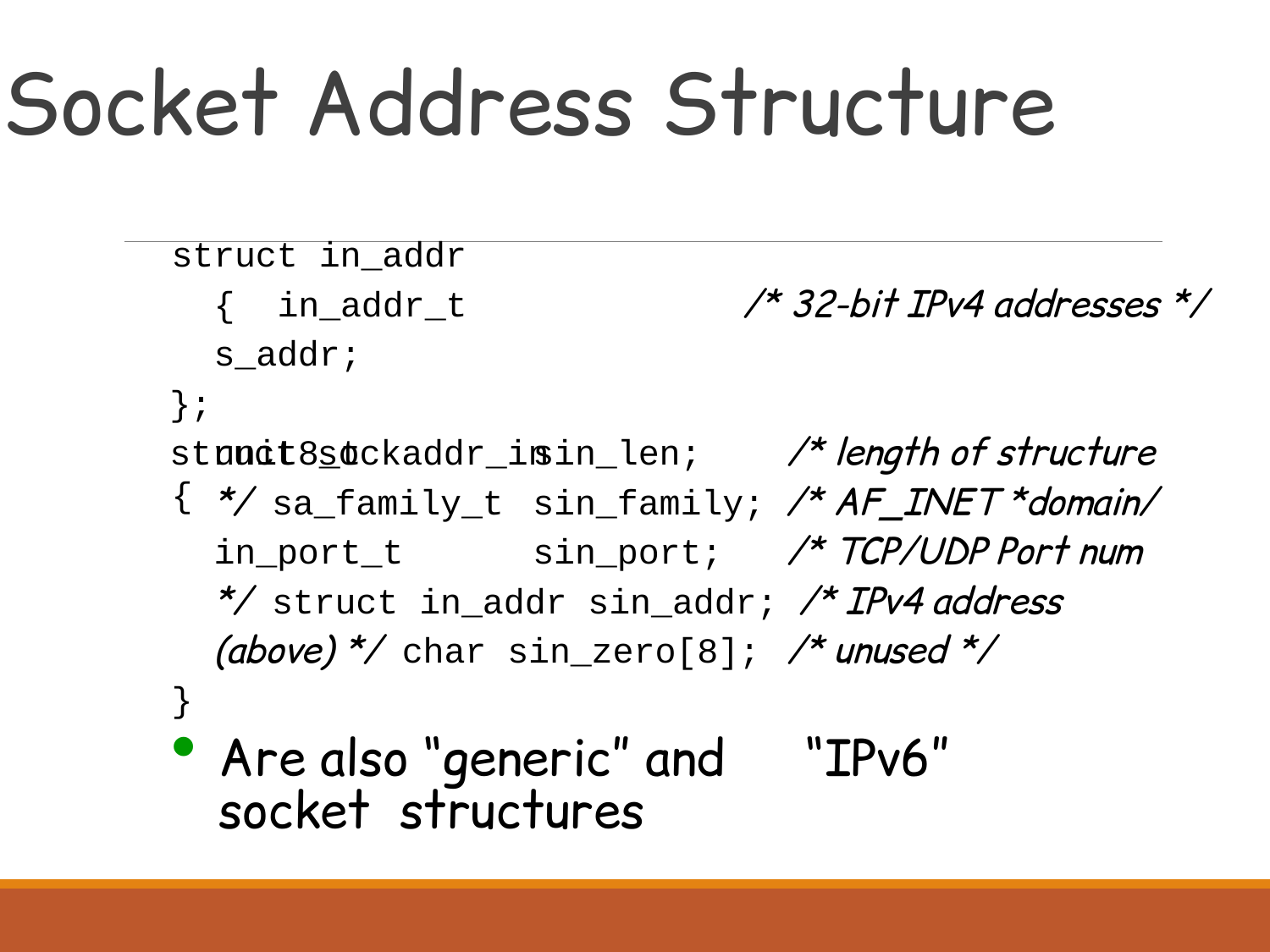

# Socket Address Structure
struct in_addr {  in_addr_t s_addr;
};
struct sockaddr_in {
/* 32-bit IPv4 addresses */
unit8_t	sin_len;	/* length of structure */  sa_family_t	sin_family; /* AF_INET *domain/  in_port_t	sin_port;	/* TCP/UDP Port num */  struct in_addr sin_addr; /* IPv4 address (above) */  char sin_zero[8];	/* unused */
}
Are also “generic” and	“IPv6” socket  structures